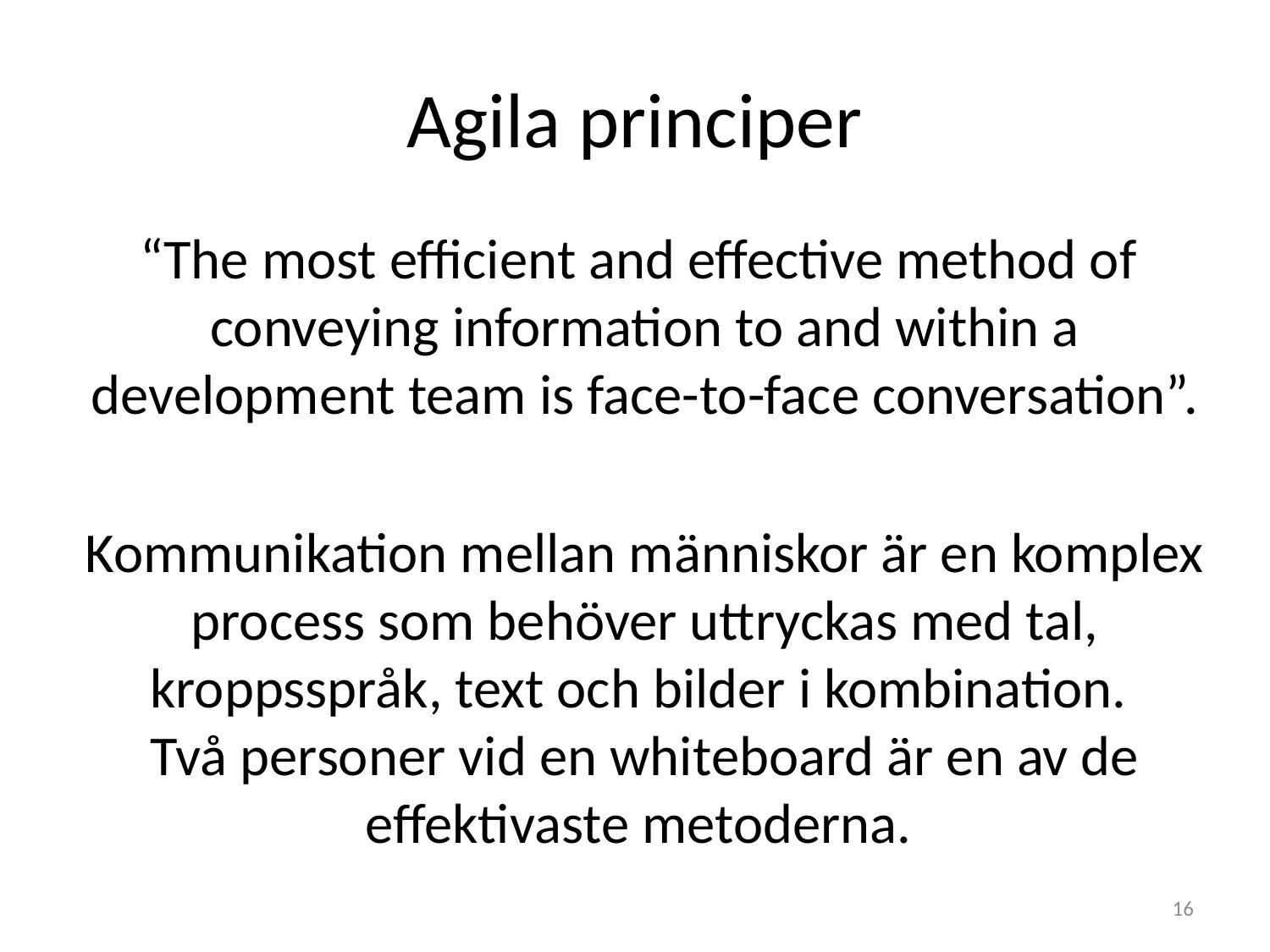

# Agila principer
“The most efficient and effective method of
conveying information to and within a development team is face-to-face conversation”.

Kommunikation mellan människor är en komplex process som behöver uttryckas med tal, kroppsspråk, text och bilder i kombination.
Två personer vid en whiteboard är en av de effektivaste metoderna.

16